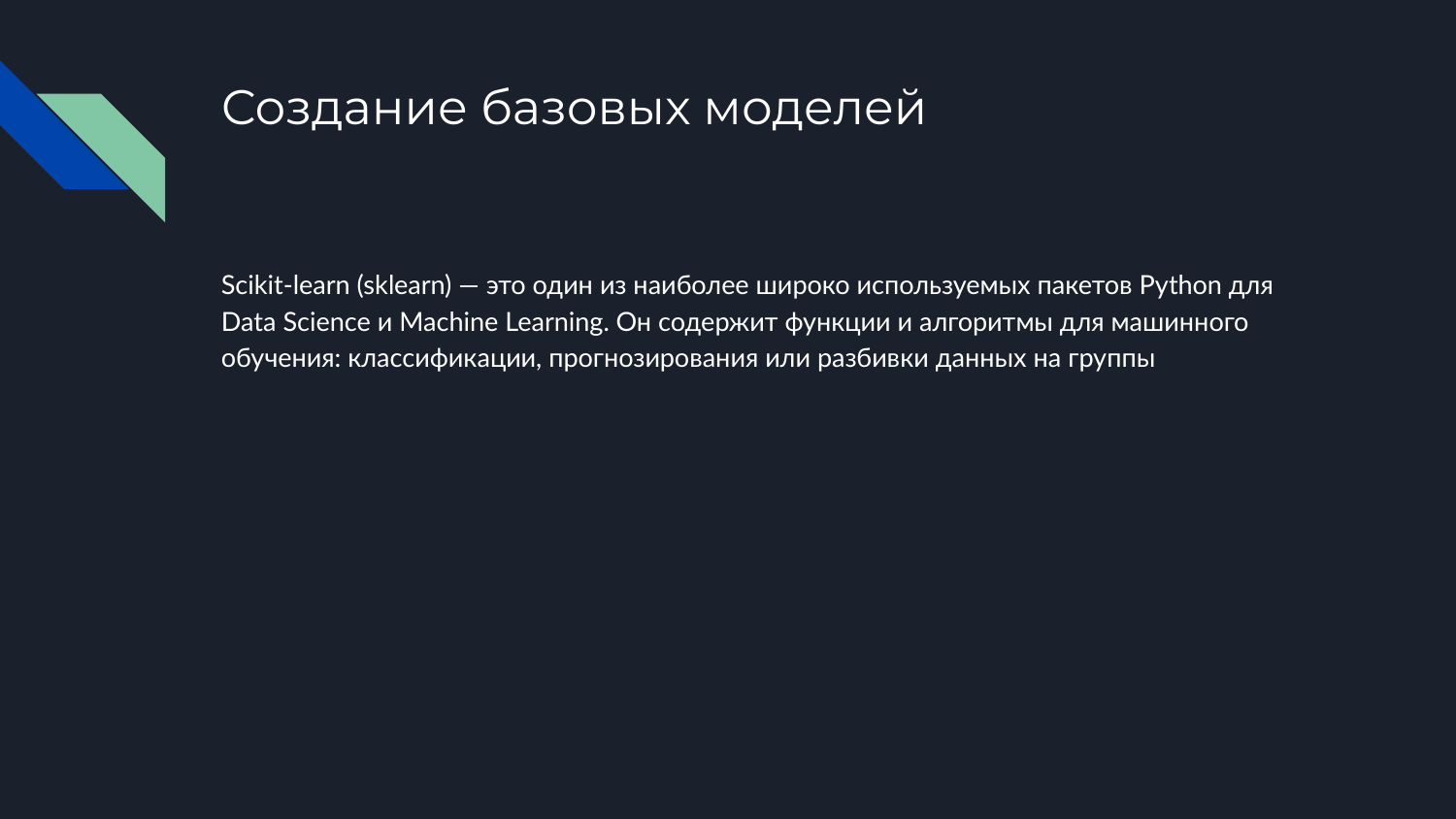

# Создание базовых моделей
Scikit-learn (sklearn) — это один из наиболее широко используемых пакетов Python для Data Science и Machine Learning. Он содержит функции и алгоритмы для машинного обучения: классификации, прогнозирования или разбивки данных на группы